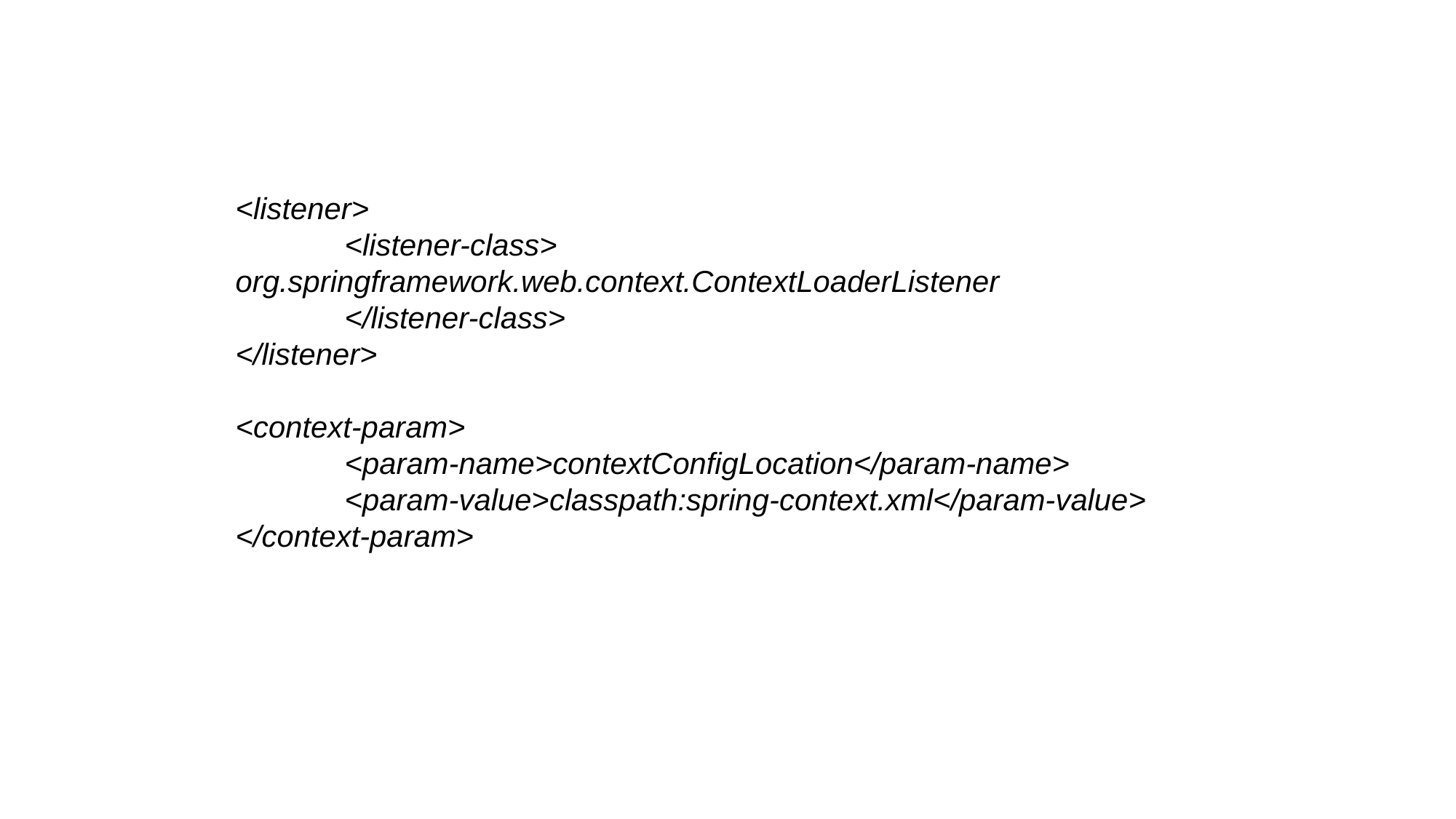

<listener>
	<listener-class>
org.springframework.web.context.ContextLoaderListener
	</listener-class>
</listener>
<context-param>
	<param-name>contextConfigLocation</param-name>
	<param-value>classpath:spring-context.xml</param-value>
</context-param>